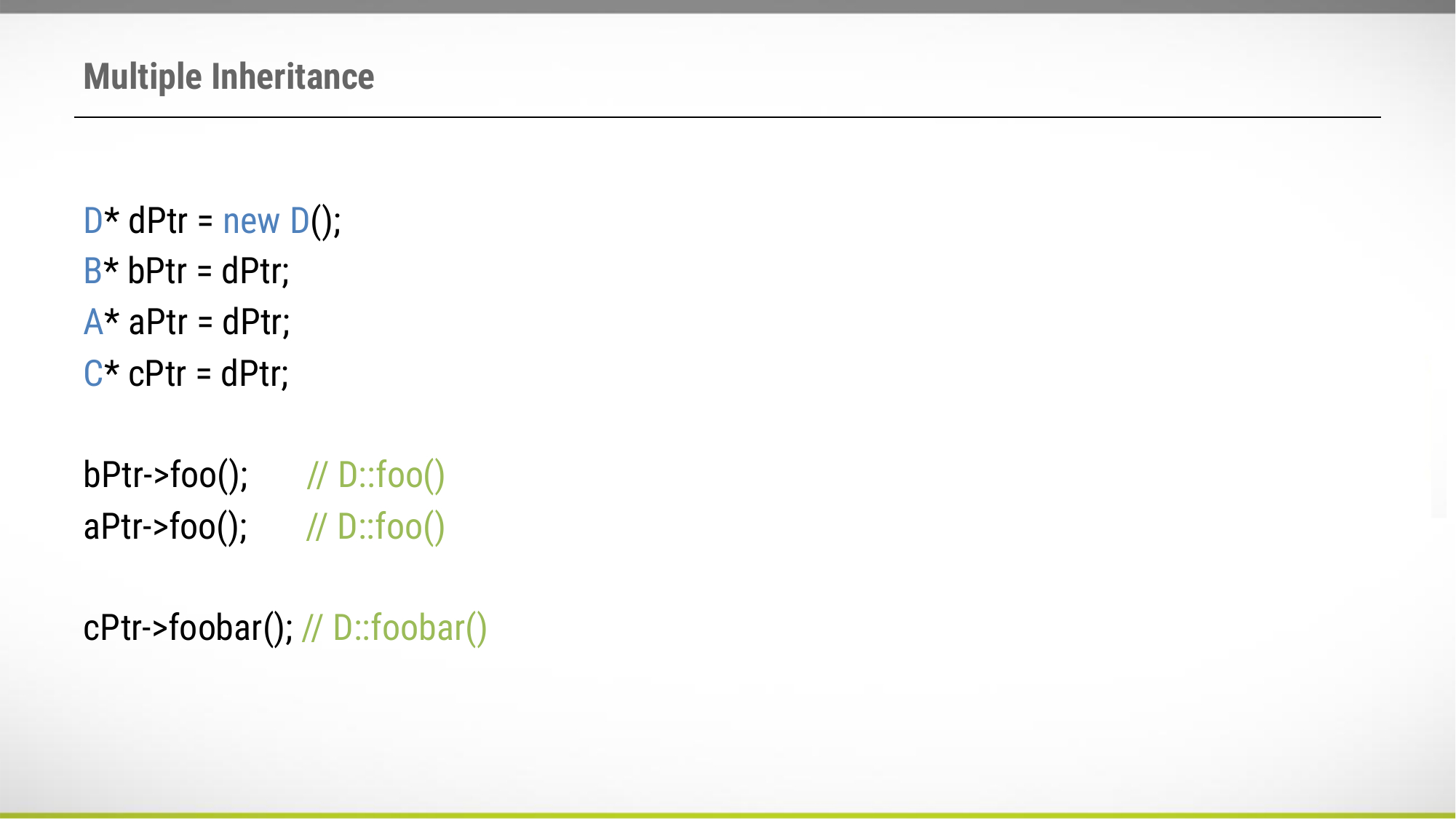

# Multiple Inheritance
D* dPtr = new D();
B* bPtr = dPtr;
A* aPtr = dPtr;
C* cPtr = dPtr;

bPtr->foo();       // D::foo()
aPtr->foo();       // D::foo()

cPtr->foobar(); // D::foobar()